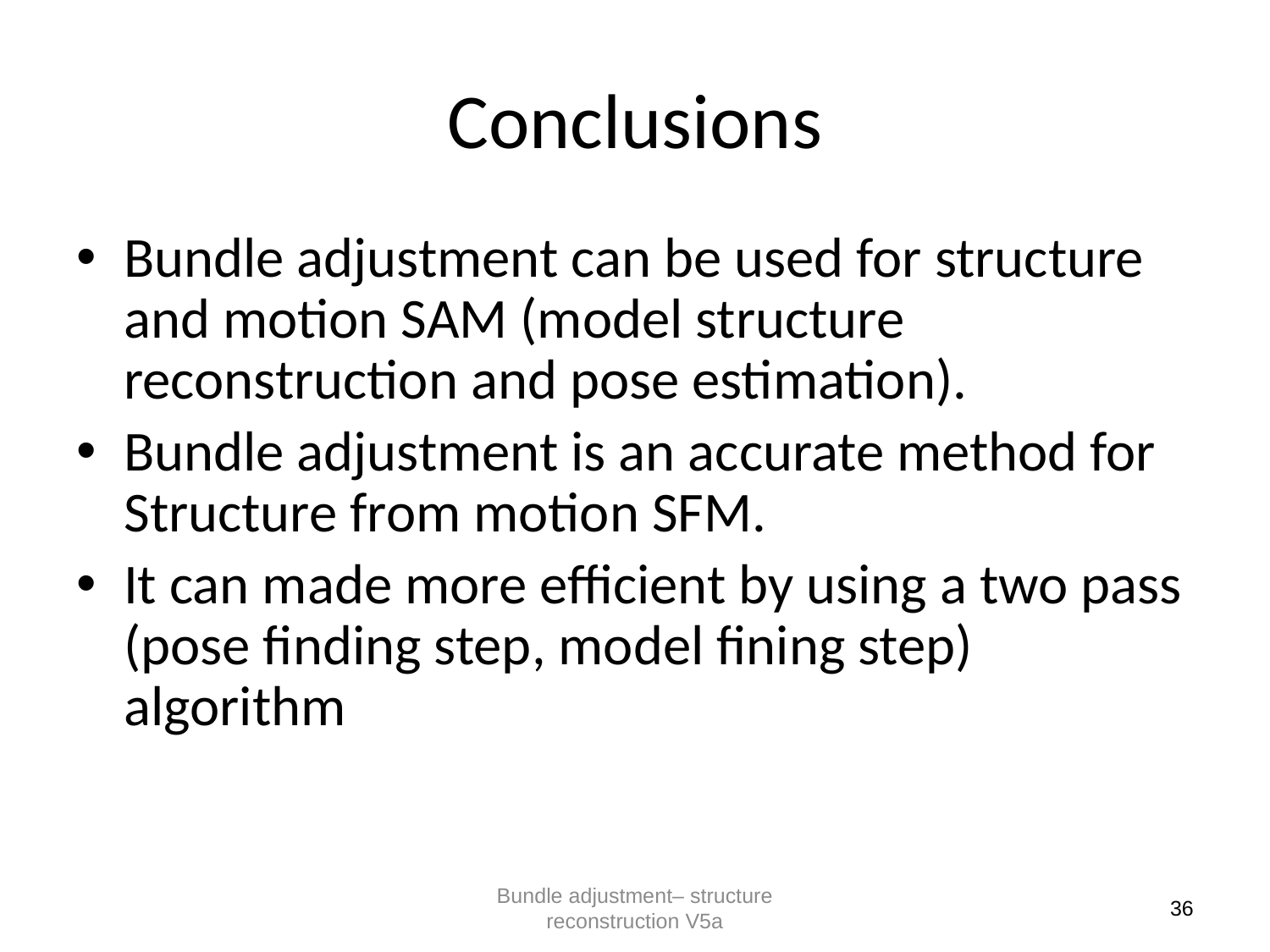

# Conclusions
Bundle adjustment can be used for structure and motion SAM (model structure reconstruction and pose estimation).
Bundle adjustment is an accurate method for Structure from motion SFM.
It can made more efficient by using a two pass (pose finding step, model fining step)  algorithm

Bundle adjustment– structure reconstruction V5a
36